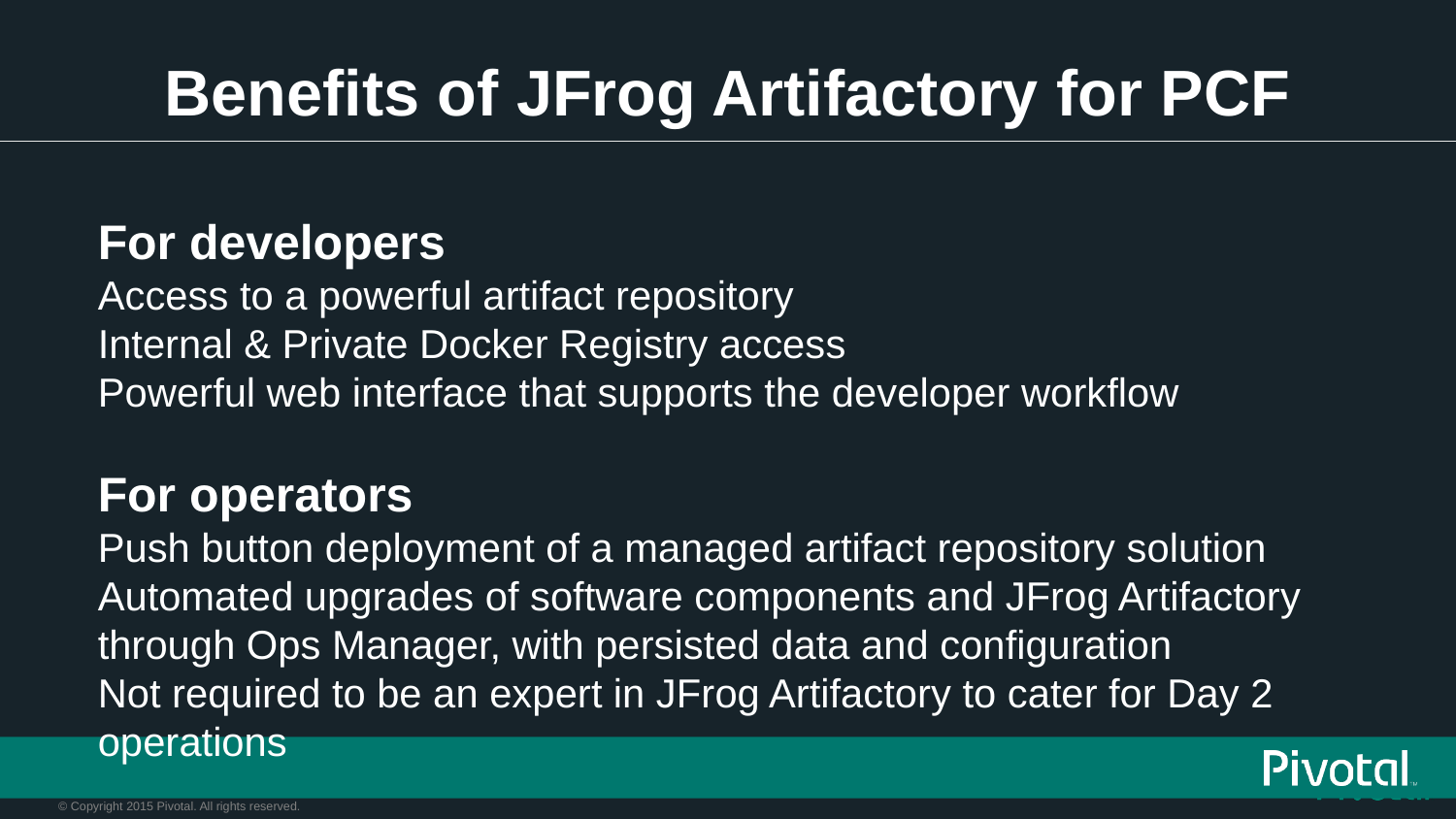

# Benefits of JFrog Artifactory for PCF

For developers
Access to a powerful artifact repository
Internal & Private Docker Registry access
Powerful web interface that supports the developer workflow

For operators
Push button deployment of a managed artifact repository solution
Automated upgrades of software components and JFrog Artifactory through Ops Manager, with persisted data and configuration
Not required to be an expert in JFrog Artifactory to cater for Day 2 operations